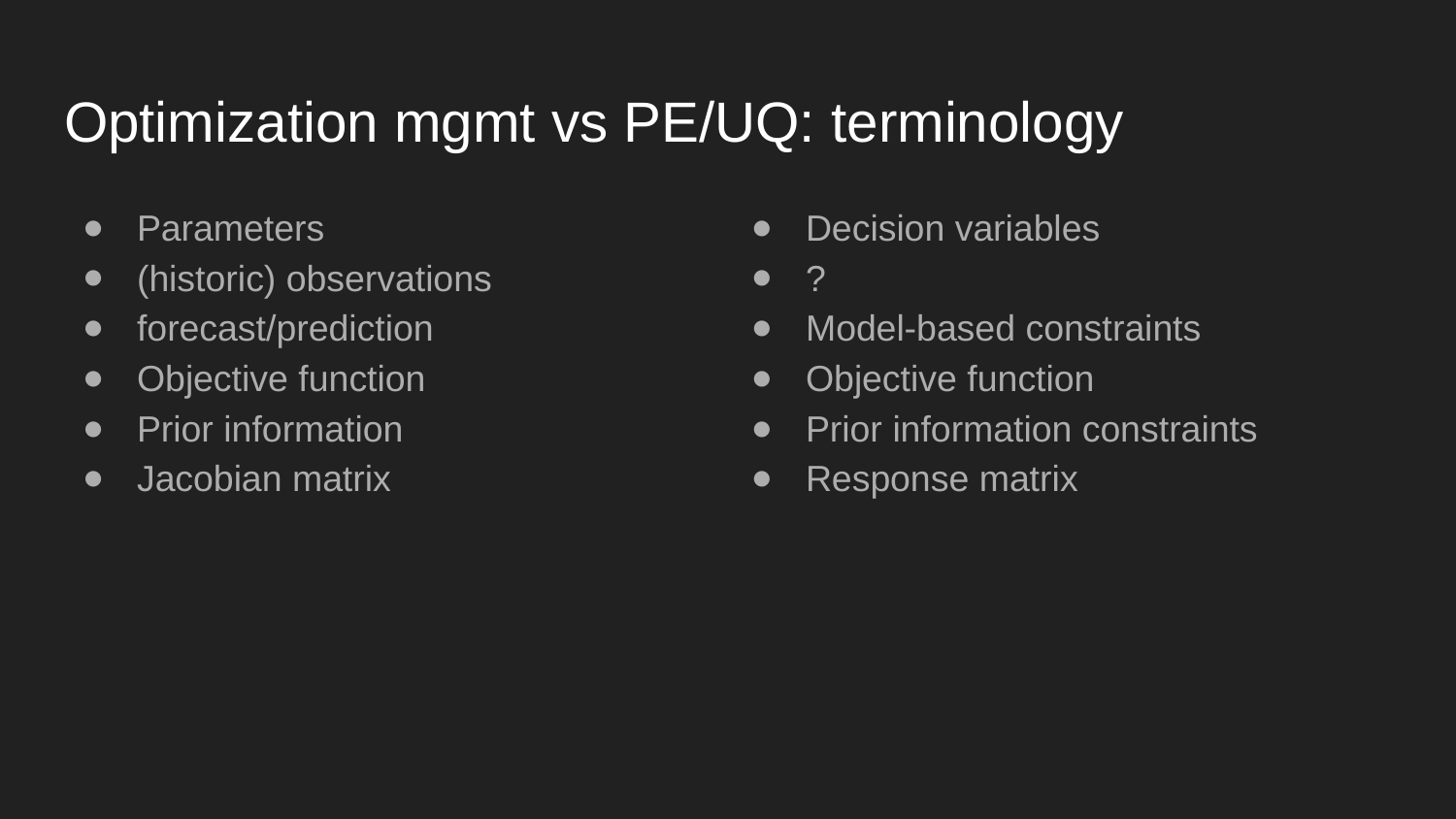

# Optimization mgmt vs PE/UQ: terminology
Parameters
(historic) observations
forecast/prediction
Objective function
Prior information
Jacobian matrix
Decision variables
?
Model-based constraints
Objective function
Prior information constraints
Response matrix